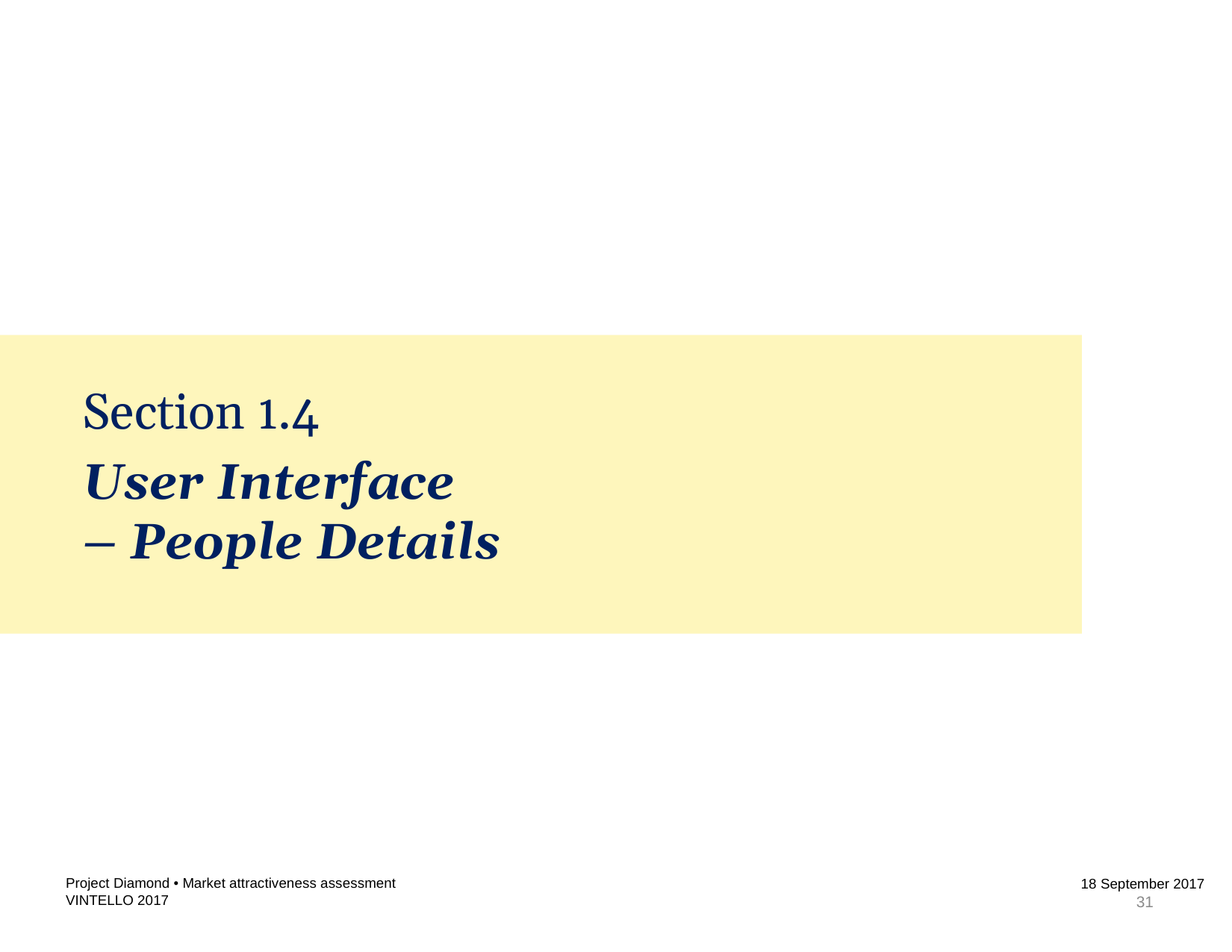

Section 1.4
# User Interface – People Details
Project Diamond • Market attractiveness assessment
31